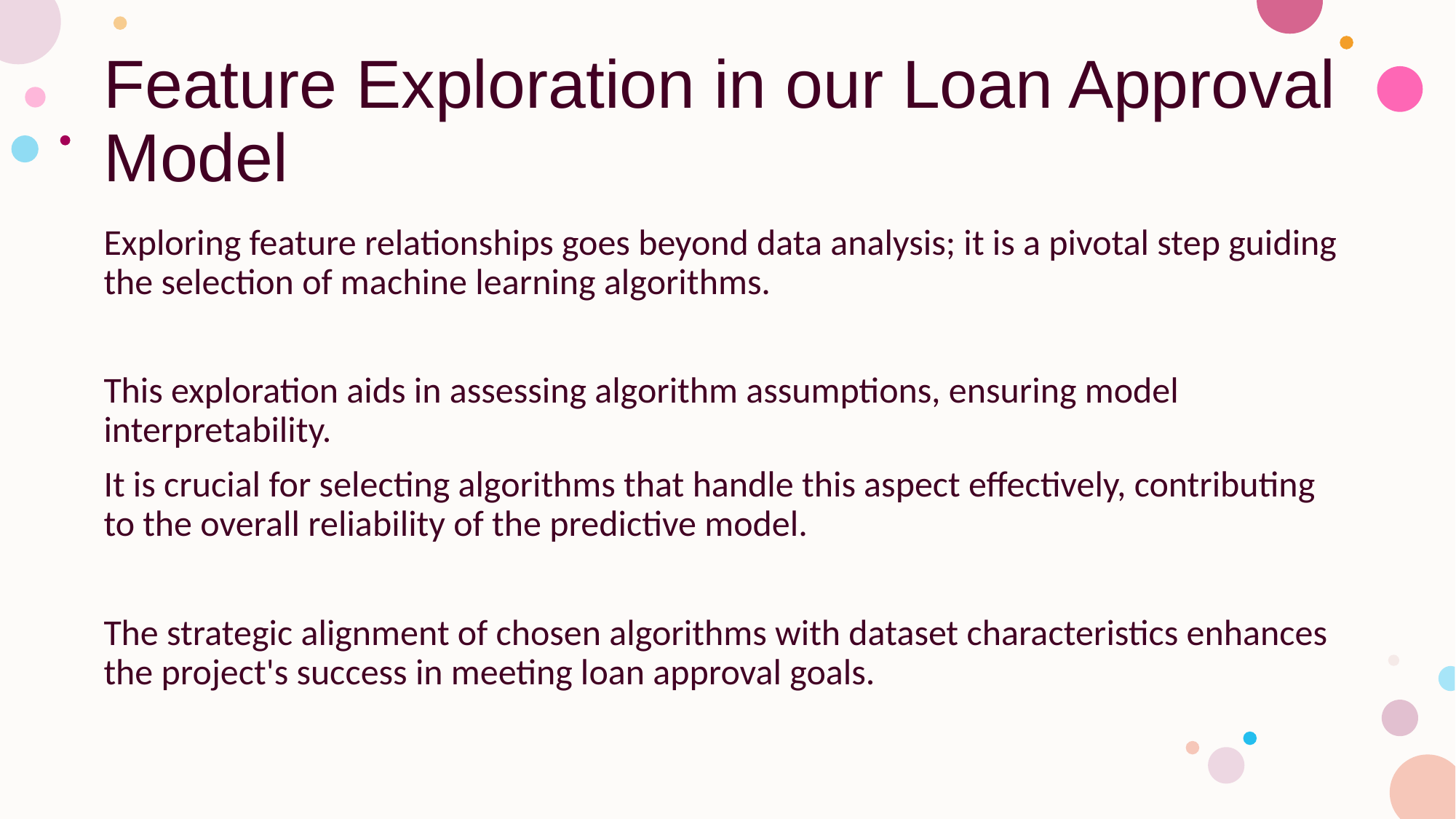

# Feature Exploration in our Loan Approval Model
Exploring feature relationships goes beyond data analysis; it is a pivotal step guiding the selection of machine learning algorithms.

This exploration aids in assessing algorithm assumptions, ensuring model interpretability.
It is crucial for selecting algorithms that handle this aspect effectively, contributing to the overall reliability of the predictive model.

The strategic alignment of chosen algorithms with dataset characteristics enhances the project's success in meeting loan approval goals.